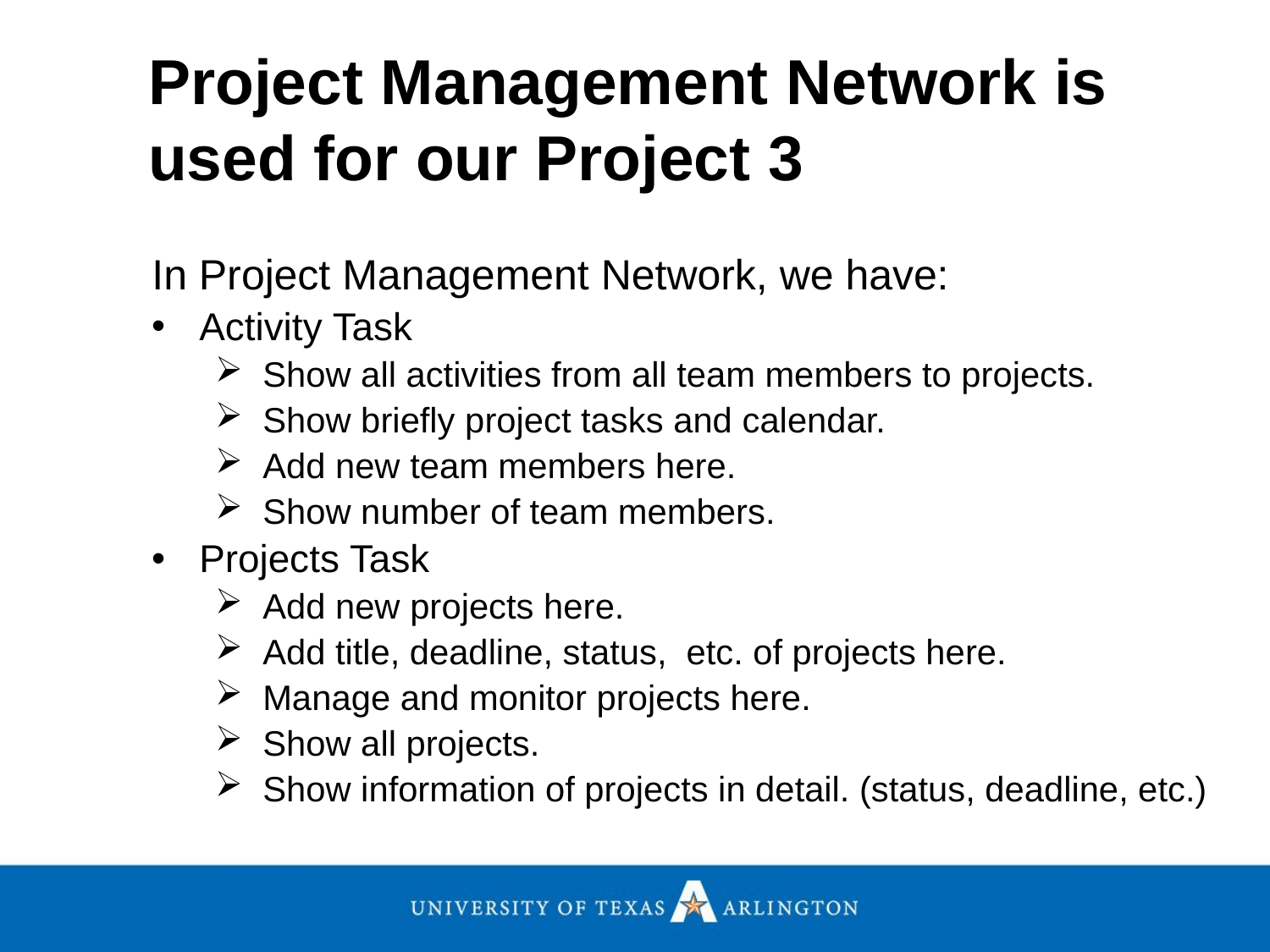

Project Management Network is used for our Project 3

In Project Management Network, we have:
Activity Task
Show all activities from all team members to projects.
Show briefly project tasks and calendar.
Add new team members here.
Show number of team members.
Projects Task
Add new projects here.
Add title, deadline, status,  etc. of projects here.
Manage and monitor projects here.
Show all projects.
Show information of projects in detail. (status, deadline, etc.)